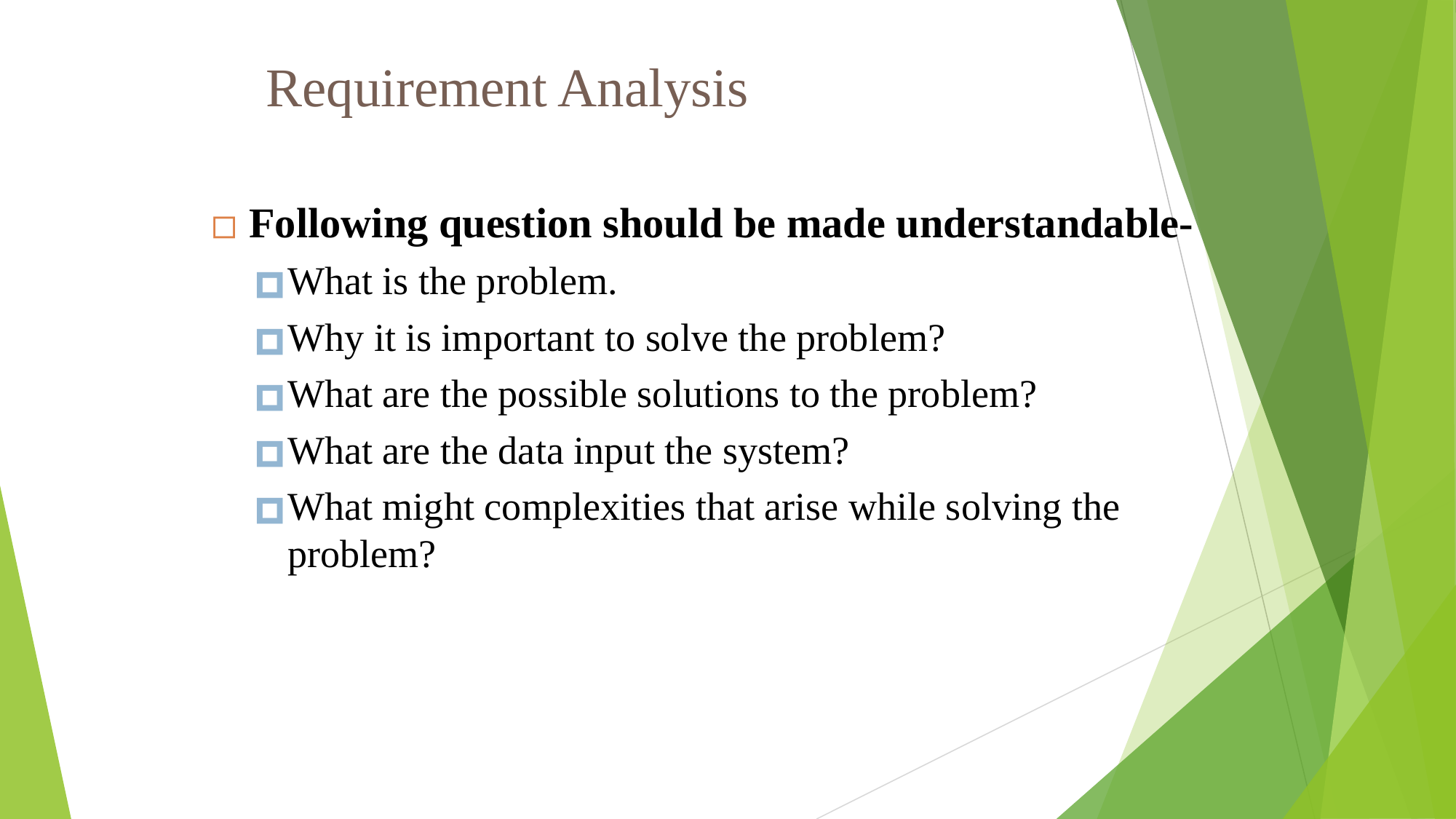

# Requirement Analysis
Following question should be made understandable-
What is the problem.
Why it is important to solve the problem?
What are the possible solutions to the problem?
What are the data input the system?
What might complexities that arise while solving the
problem?